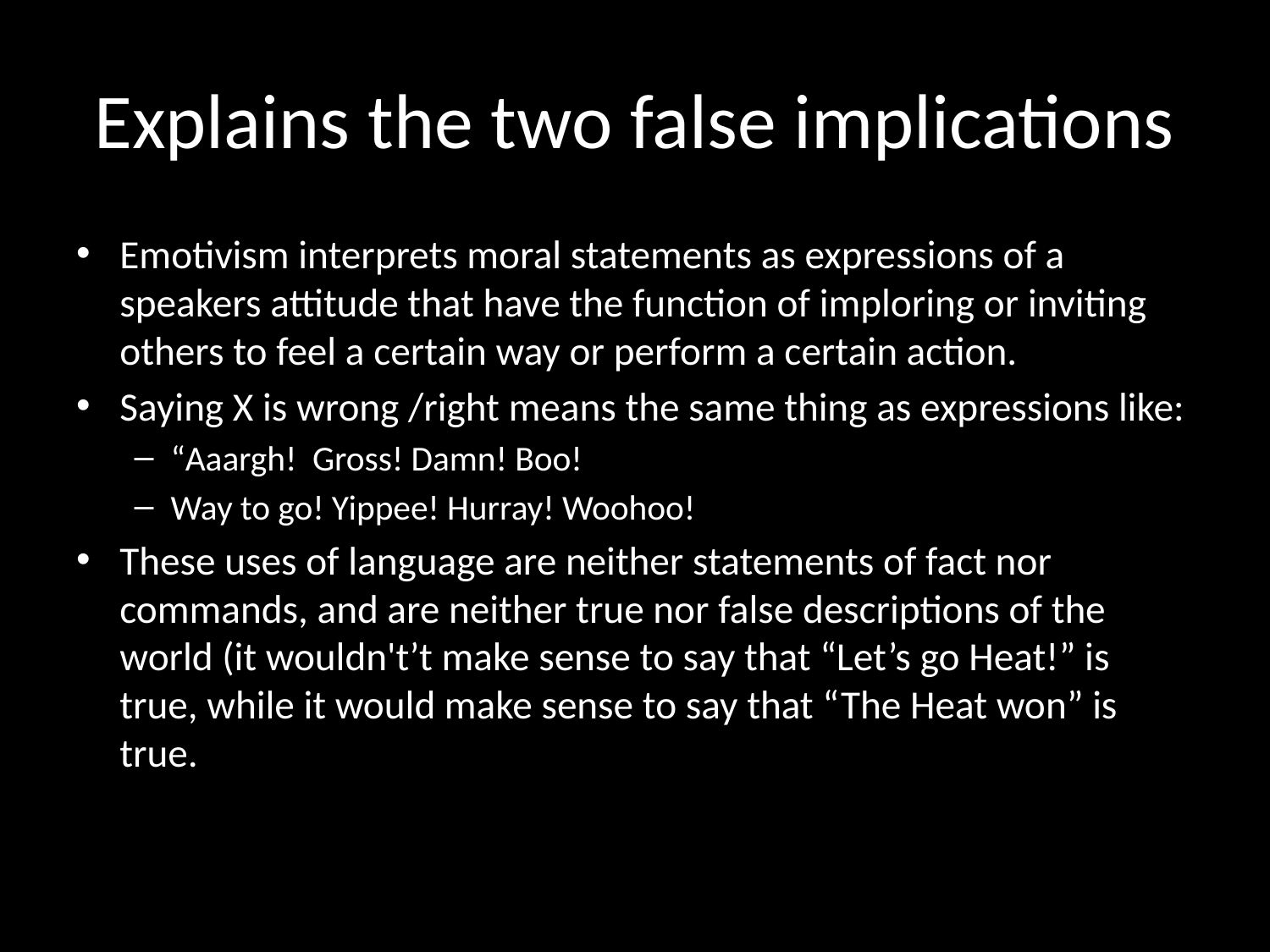

# Explains the two false implications
Emotivism interprets moral statements as expressions of a speakers attitude that have the function of imploring or inviting others to feel a certain way or perform a certain action.
Saying X is wrong /right means the same thing as expressions like:
“Aaargh!  Gross! Damn! Boo!
Way to go! Yippee! Hurray! Woohoo!
These uses of language are neither statements of fact nor commands, and are neither true nor false descriptions of the world (it wouldn't’t make sense to say that “Let’s go Heat!” is true, while it would make sense to say that “The Heat won” is true.